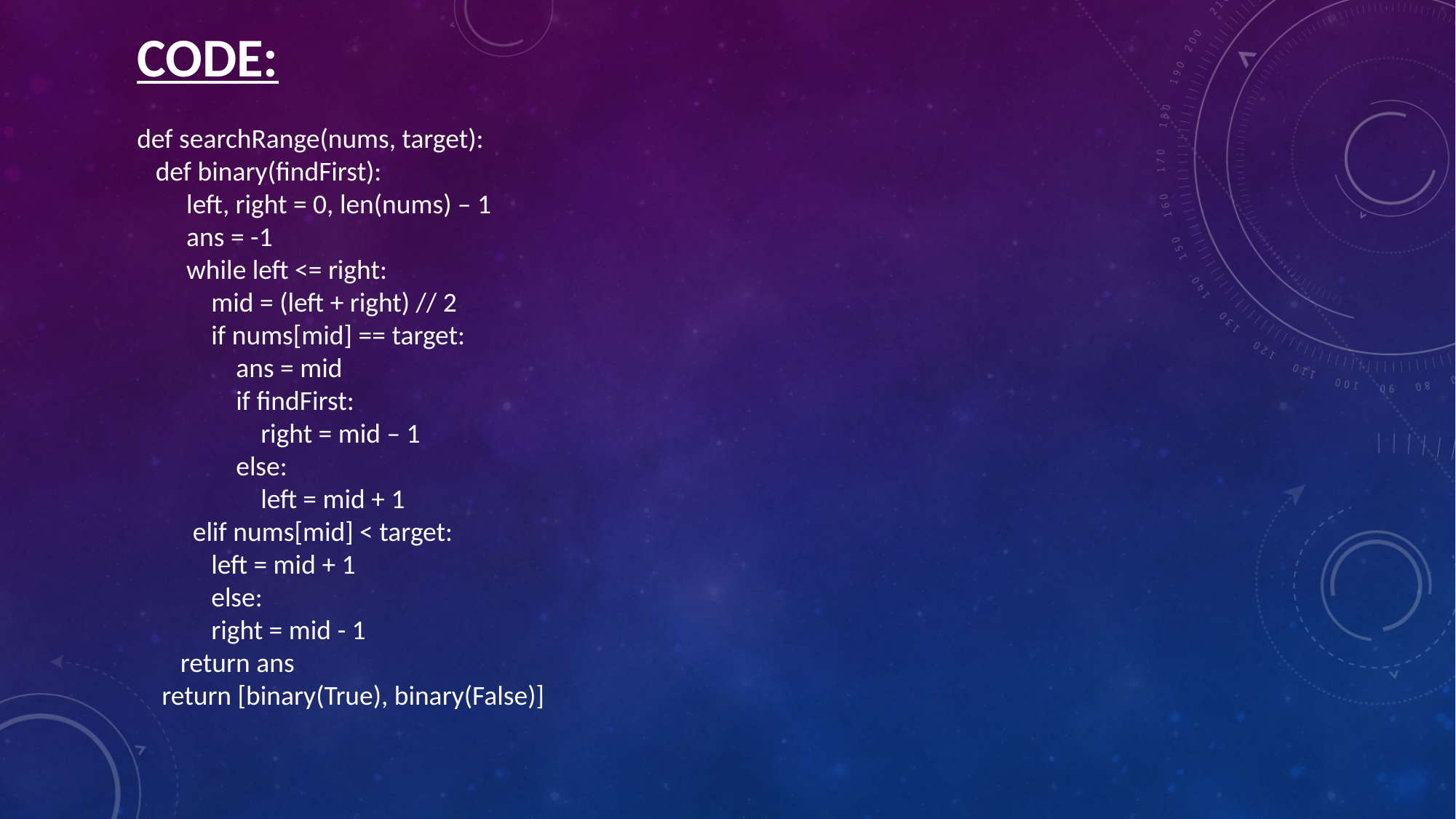

CODE:

def searchRange(nums, target):
   def binary(findFirst):
        left, right = 0, len(nums) – 1
        ans = -1
        while left <= right:
            mid = (left + right) // 2
            if nums[mid] == target:
                ans = mid
                if findFirst:
                    right = mid – 1
                else:
                    left = mid + 1
         elif nums[mid] < target:
            left = mid + 1
            else:
            right = mid - 1
       return ans
    return [binary(True), binary(False)]